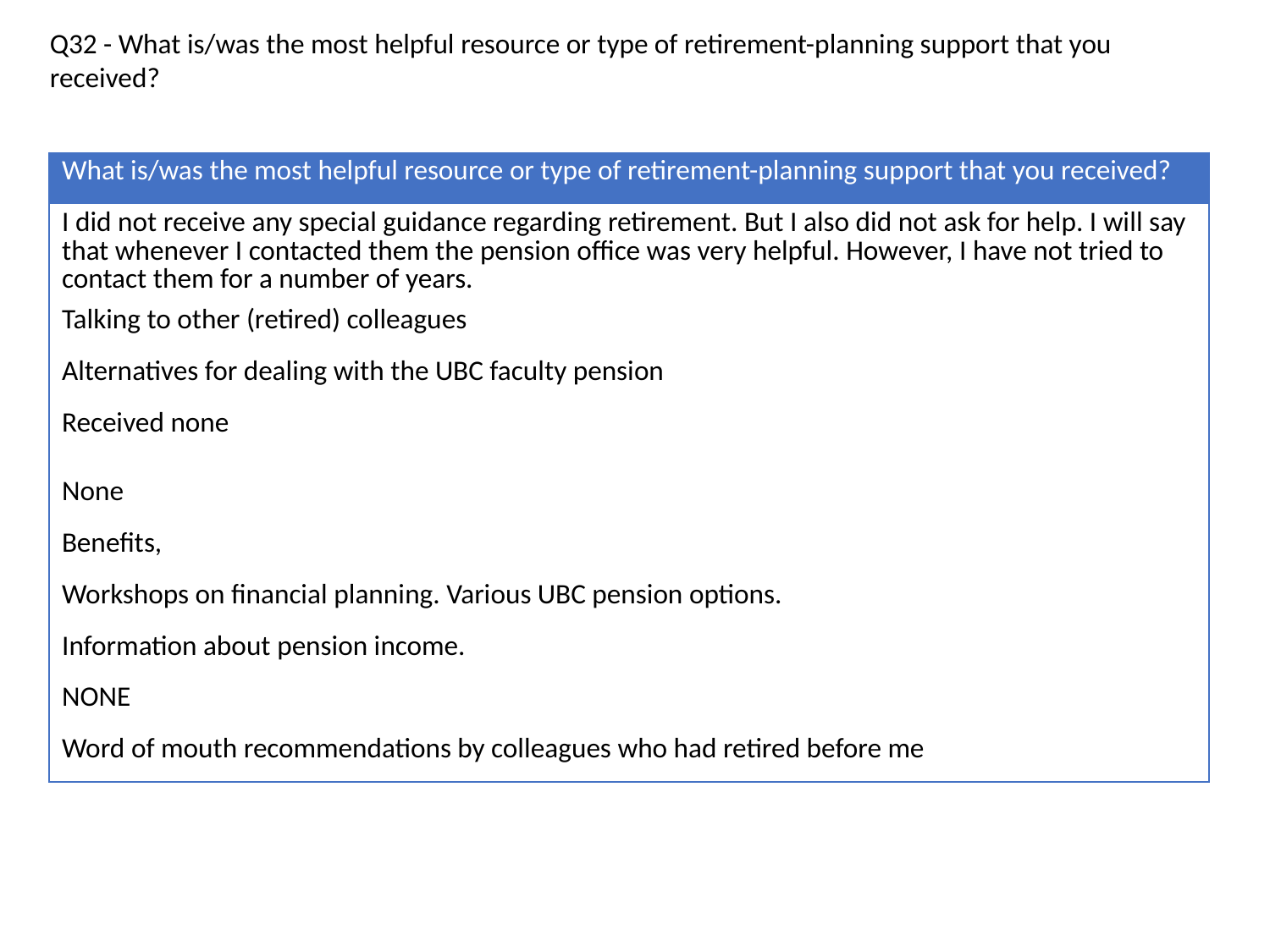

Q32 - What is/was the most helpful resource or type of retirement-planning support that you received?
| What is/was the most helpful resource or type of retirement-planning support that you received? |
| --- |
| I did not receive any special guidance regarding retirement. But I also did not ask for help. I will say that whenever I contacted them the pension office was very helpful. However, I have not tried to contact them for a number of years. |
| Talking to other (retired) colleagues |
| Alternatives for dealing with the UBC faculty pension |
| Received none |
| None |
| Benefits, |
| Workshops on financial planning. Various UBC pension options. |
| Information about pension income. |
| NONE |
| Word of mouth recommendations by colleagues who had retired before me |